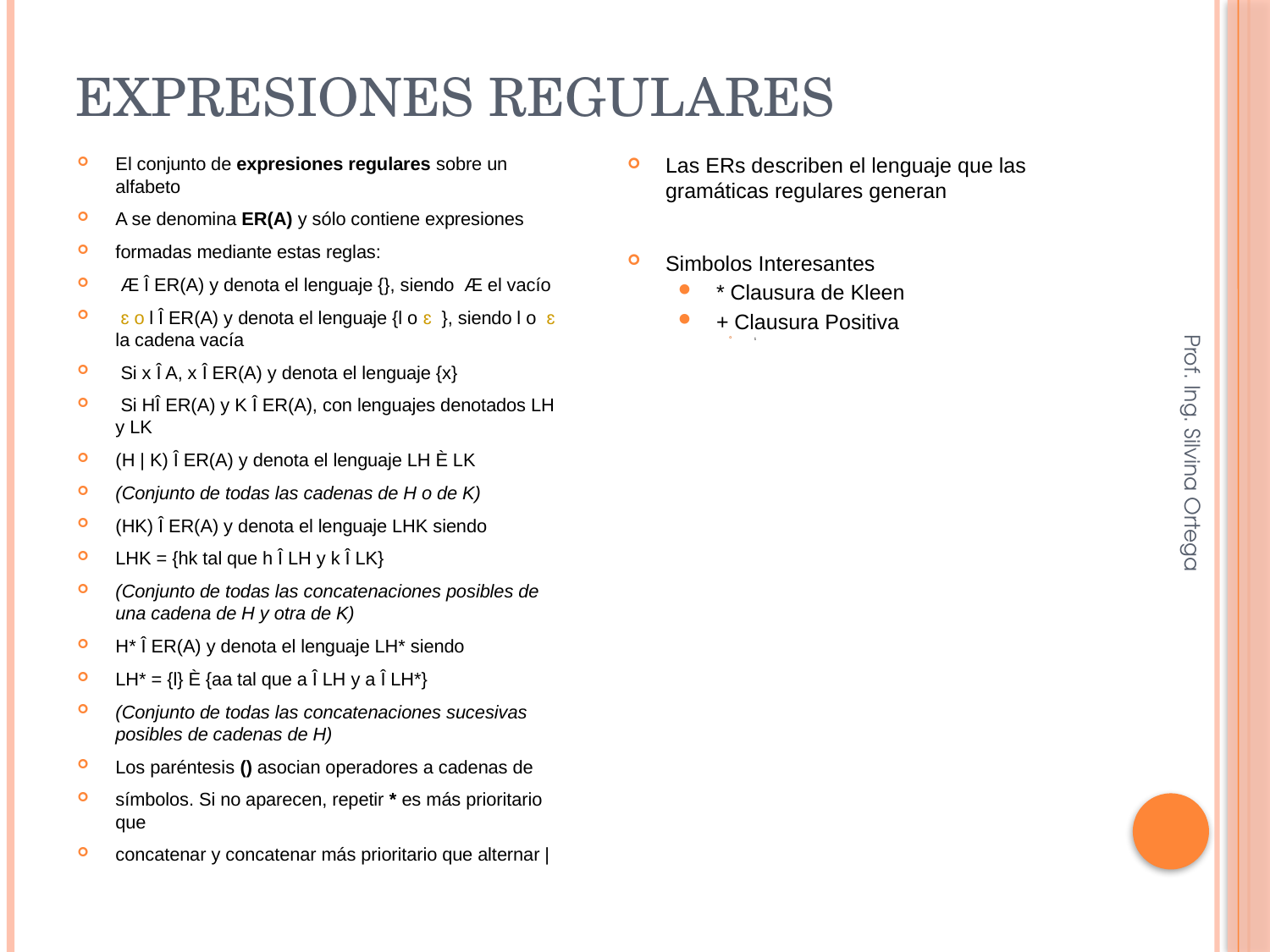

# Expresiones Regulares
El conjunto de expresiones regulares sobre un alfabeto
A se denomina ER(A) y sólo contiene expresiones
formadas mediante estas reglas:
 Æ Î ER(A) y denota el lenguaje {}, siendo  Æ el vacío
 ɛ o l Î ER(A) y denota el lenguaje {l o ɛ  }, siendo l o  ɛ la cadena vacía
 Si x Î A, x Î ER(A) y denota el lenguaje {x}
 Si HÎ ER(A) y K Î ER(A), con lenguajes denotados LH y LK
(H | K) Î ER(A) y denota el lenguaje LH È LK
(Conjunto de todas las cadenas de H o de K)
(HK) Î ER(A) y denota el lenguaje LHK siendo
LHK = {hk tal que h Î LH y k Î LK}
(Conjunto de todas las concatenaciones posibles de una cadena de H y otra de K)
H* Î ER(A) y denota el lenguaje LH* siendo
LH* = {l} È {aa tal que a Î LH y a Î LH*}
(Conjunto de todas las concatenaciones sucesivas posibles de cadenas de H)
Los paréntesis () asocian operadores a cadenas de
símbolos. Si no aparecen, repetir * es más prioritario que
concatenar y concatenar más prioritario que alternar |
Las ERs describen el lenguaje que las  gramáticas regulares generan

Simbolos Interesantes
* Clausura de Kleen
+ Clausura Positiva
i

Prof. Ing. Silvina Ortega